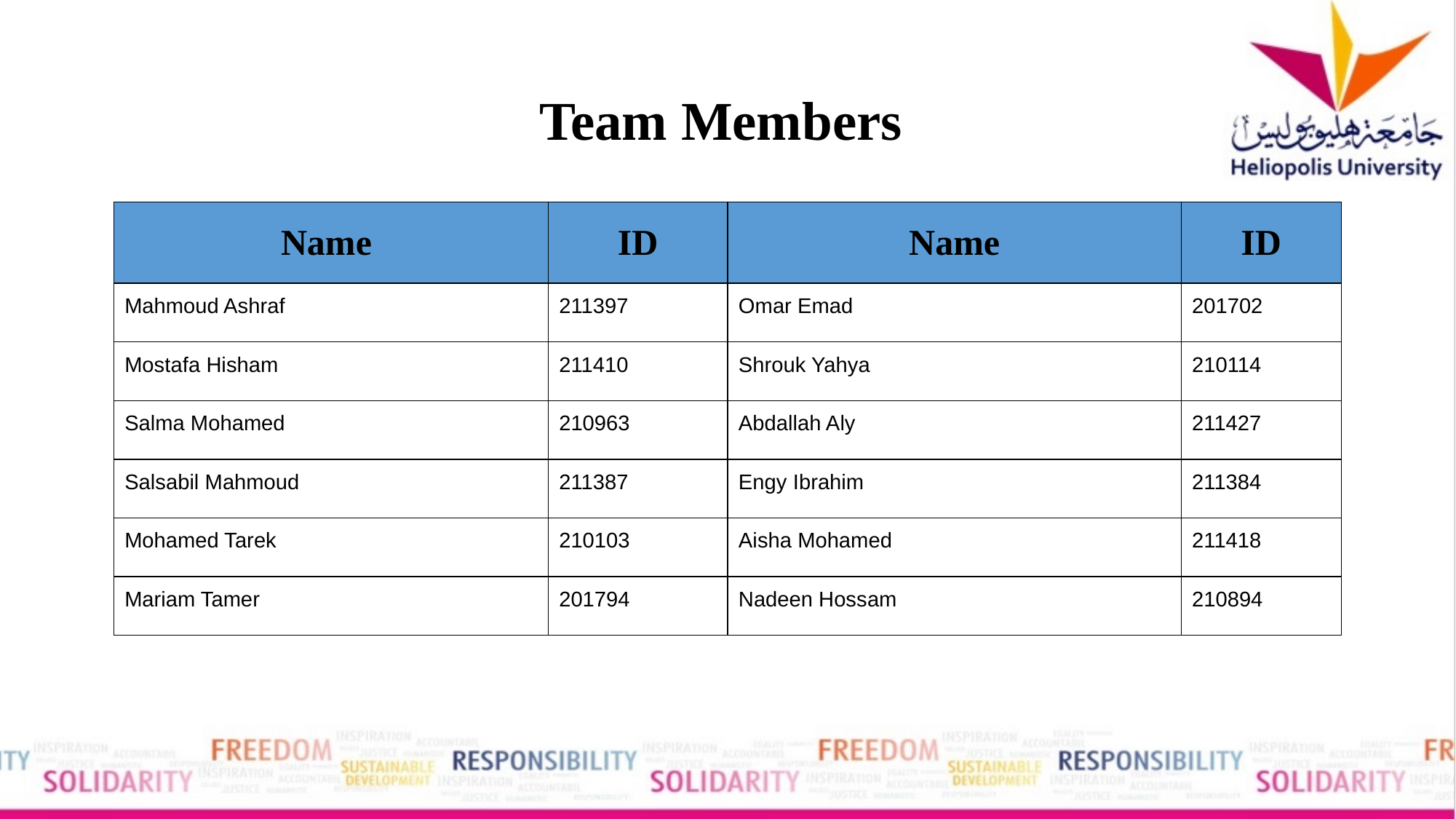

# Team Members
| Name | ID | Name | ID |
| --- | --- | --- | --- |
| Mahmoud Ashraf | 211397 | Omar Emad | 201702 |
| Mostafa Hisham | 211410 | Shrouk Yahya | 210114 |
| Salma Mohamed | 210963 | Abdallah Aly | 211427 |
| Salsabil Mahmoud | 211387 | Engy Ibrahim | 211384 |
| Mohamed Tarek | 210103 | Aisha Mohamed | 211418 |
| Mariam Tamer | 201794 | Nadeen Hossam | 210894 |